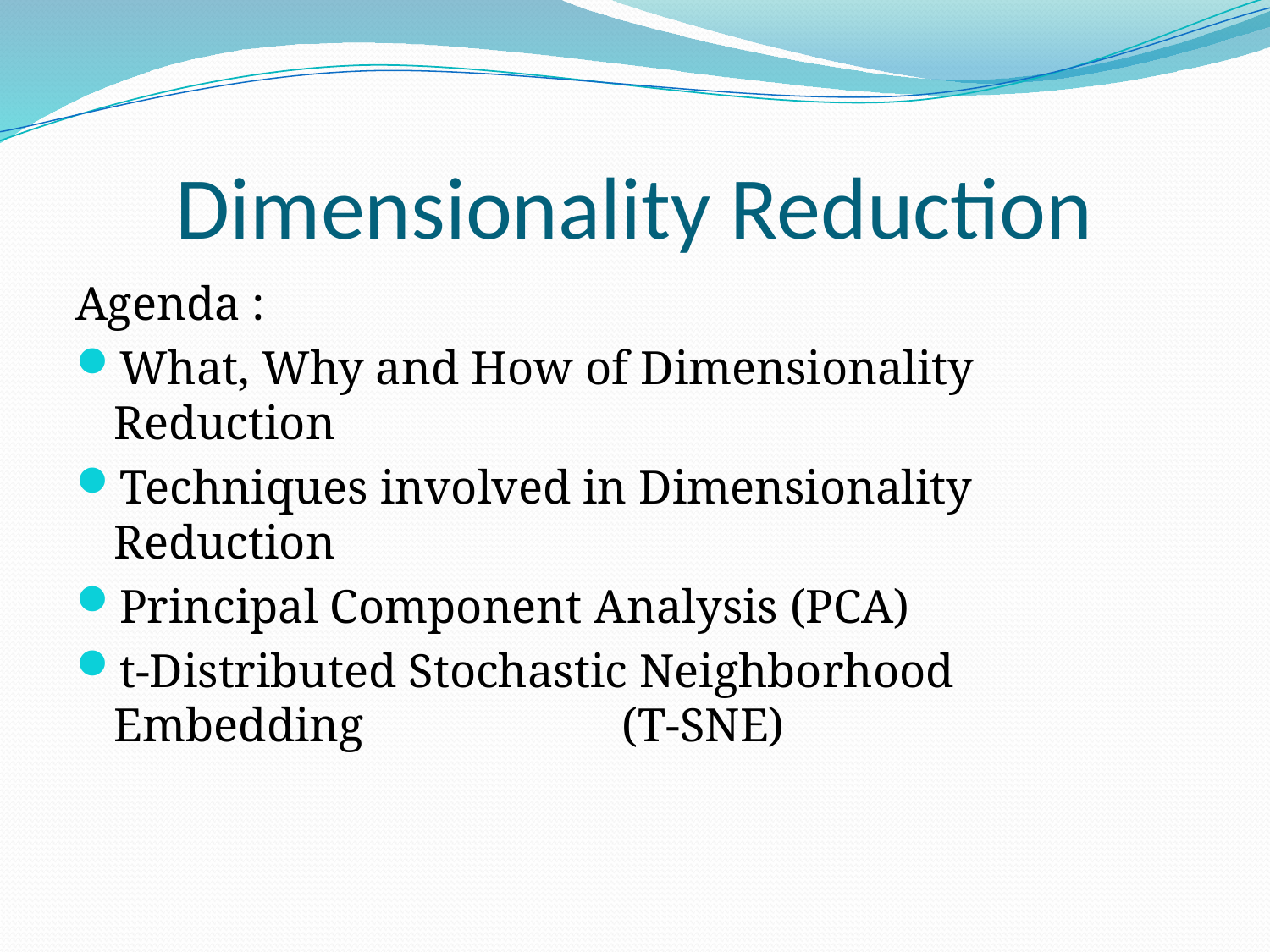

# Dimensionality Reduction
Agenda :
What, Why and How of Dimensionality Reduction
Techniques involved in Dimensionality Reduction
Principal Component Analysis (PCA)
t-Distributed Stochastic Neighborhood Embedding            	(T-SNE)